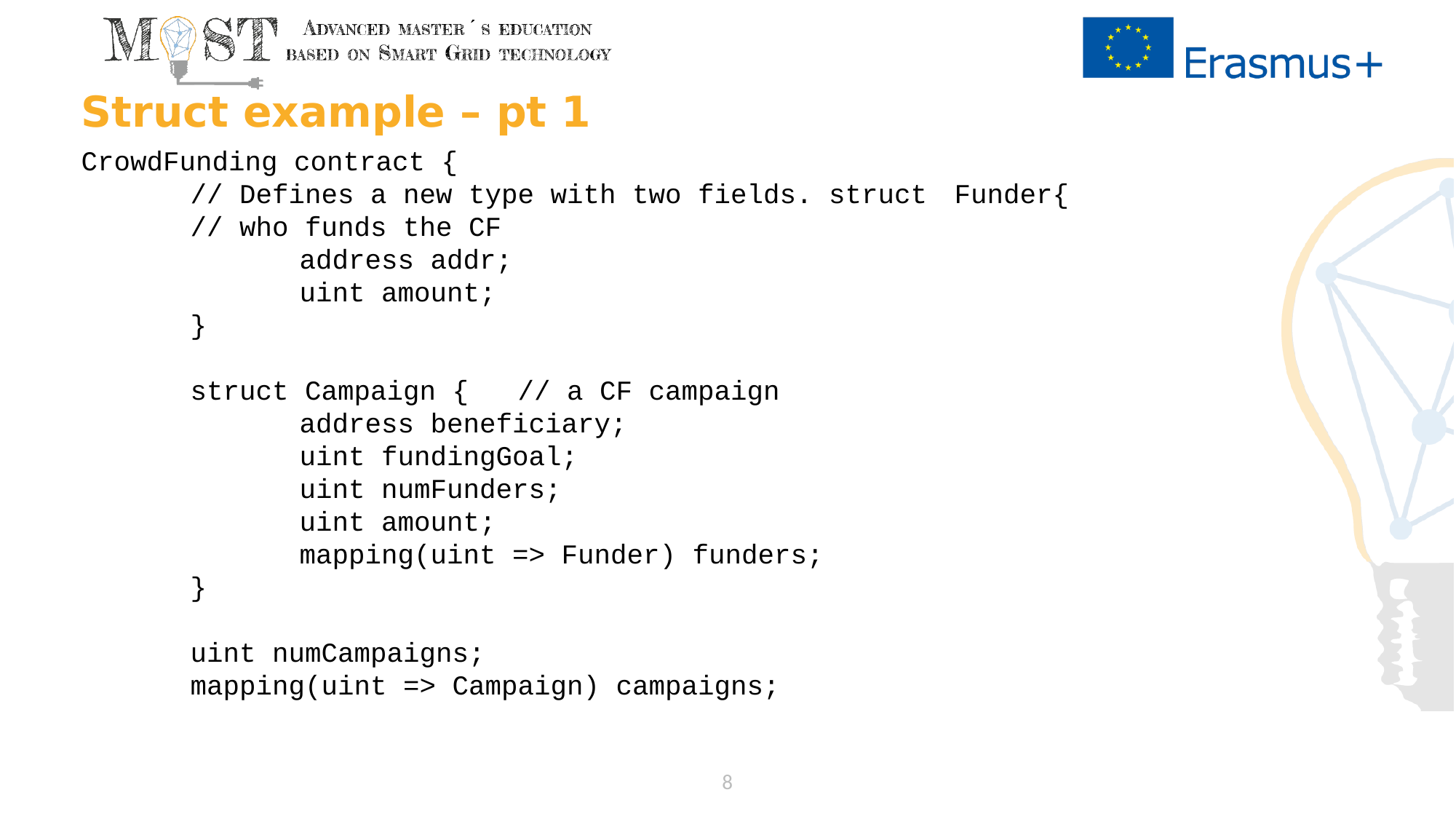

# Struct example – pt 1
CrowdFunding contract {
	// Defines a new type with two fields. struct 	Funder{			// who funds the CF
		address addr;
		uint amount;
	}

	struct Campaign {	// a CF campaign
		address beneficiary;
		uint fundingGoal;
		uint numFunders;
		uint amount;
		mapping(uint => Funder) funders;
	}

	uint numCampaigns;
	mapping(uint => Campaign) campaigns;

8